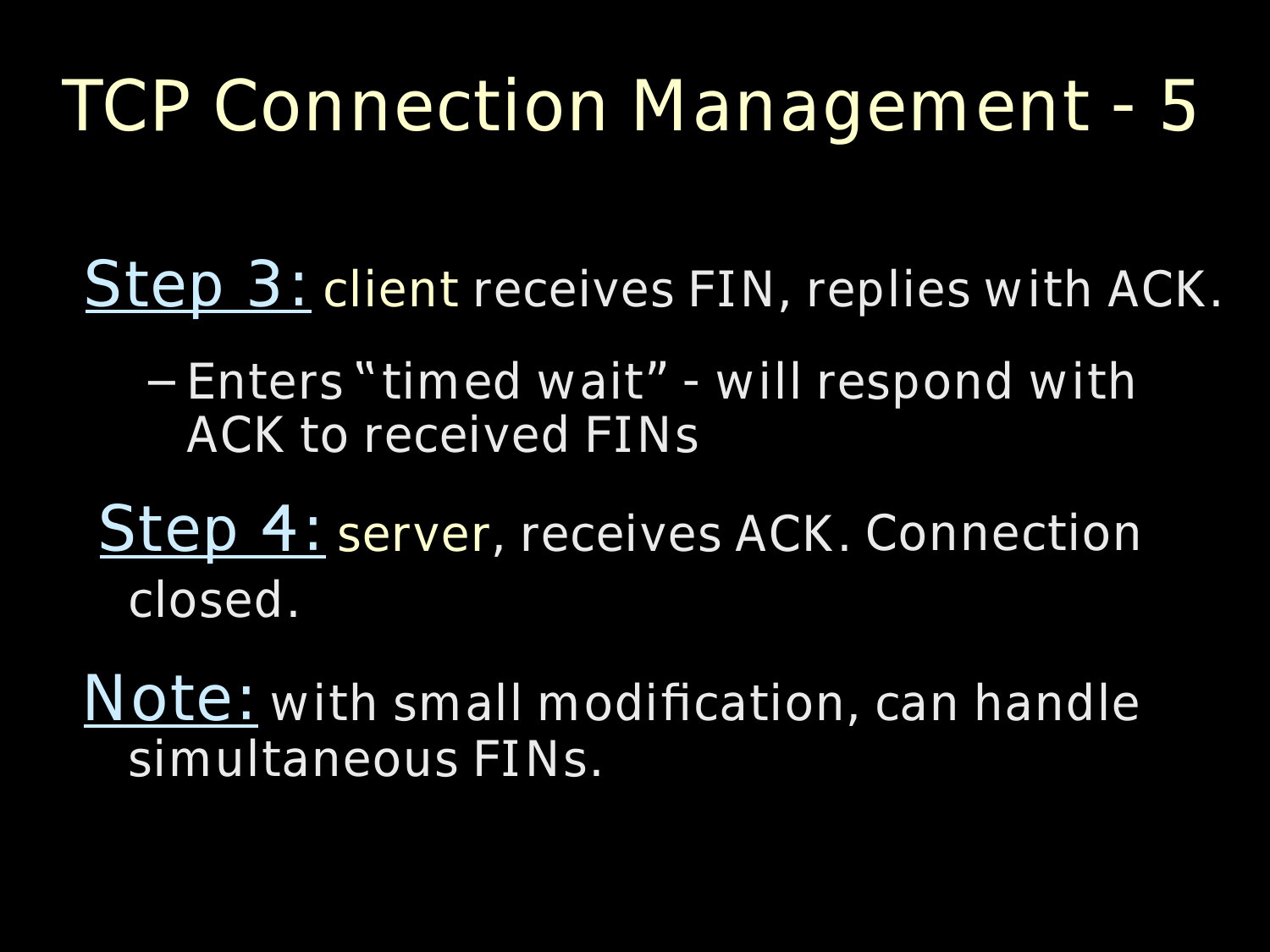

TCP Connection Management - 5

	Step 3: client receives FIN, replies with ACK.

		– Enters “timed wait” - will respond with
			ACK to received FINs
Step 4: server, receives ACK.
Connection
	closed.

Note: with small modification, can handle
	simultaneous FINs.